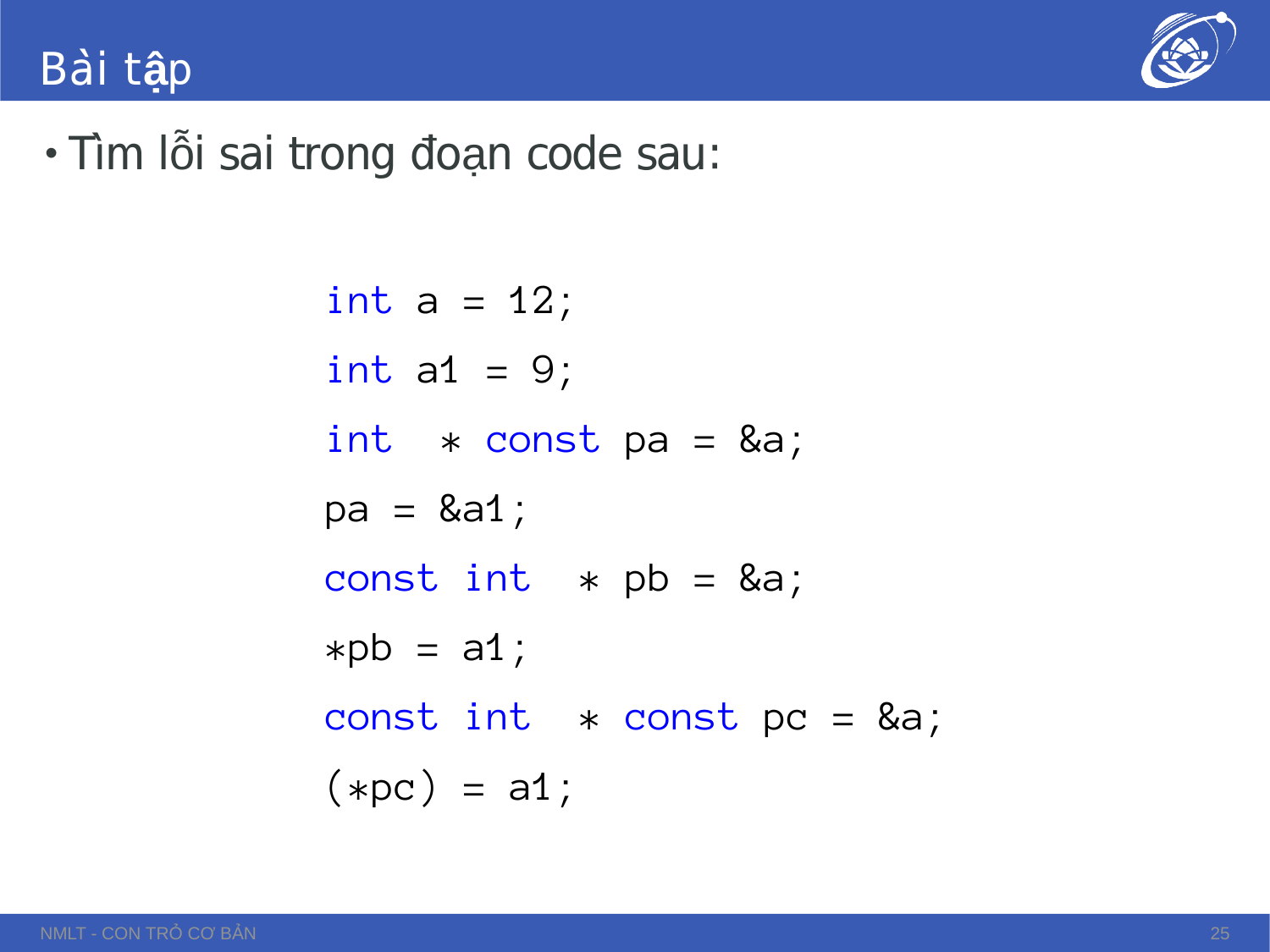

# Bài tập
Tìm lỗi sai trong đoạn code sau:

int a = 12;
int a1 = 9;
int  * const pa = &a;
pa = &a1;
const int  * pb = &a;
*pb = a1;
const int  * const pc = &a;
(*pc) = a1;
NMLT - Con trỏ cơ bản
25